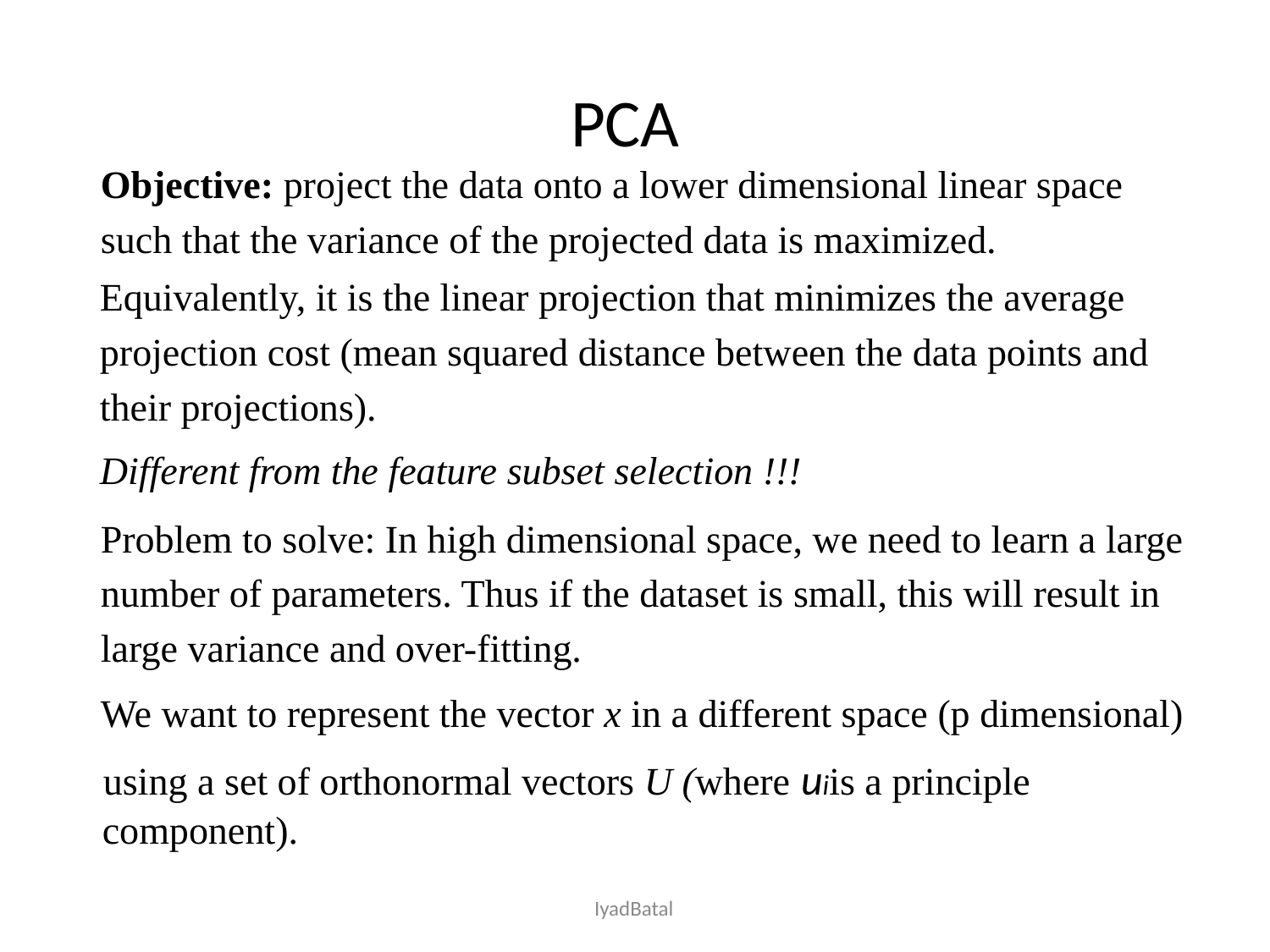

PCA
Objective: project the data onto a lower dimensional linear space

such that the variance of the projected data is maximized.
Equivalently, it is the linear projection that minimizes the average

projection cost (mean squared distance between the data points and

their projections).
Different from the feature subset selection !!!
Problem to solve: In high dimensional space, we need to learn a large

number of parameters. Thus if the dataset is small, this will result in

large variance and over-fitting.
We want to represent the vector x in a different space (p dimensional)
using a set of orthonormal vectors U (where uiis a principle
component).
IyadBatal